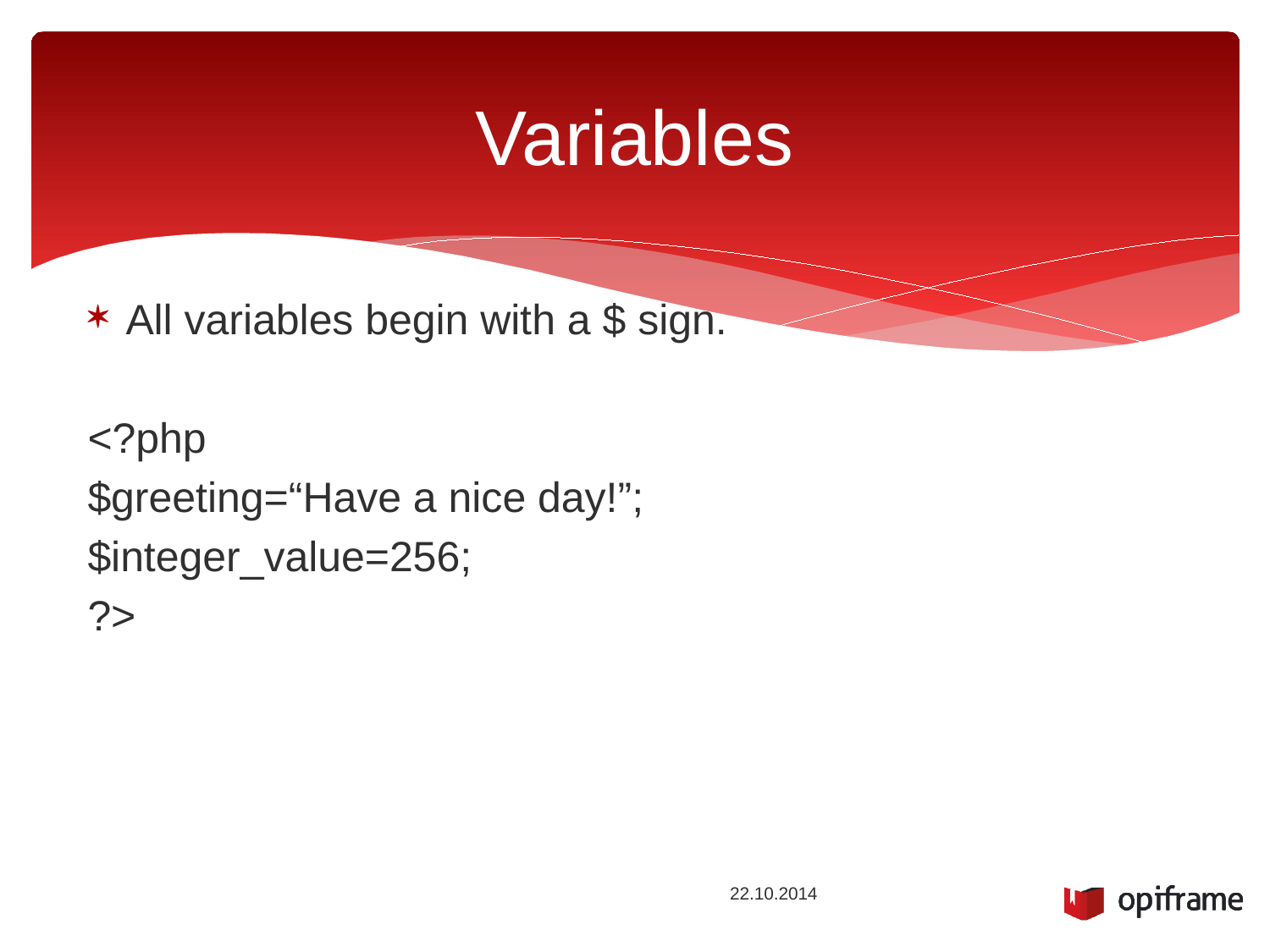

# Variables
All variables begin with a $ sign.

<?php
$greeting=“Have a nice day!”;
$integer_value=256;
?>

22.10.2014